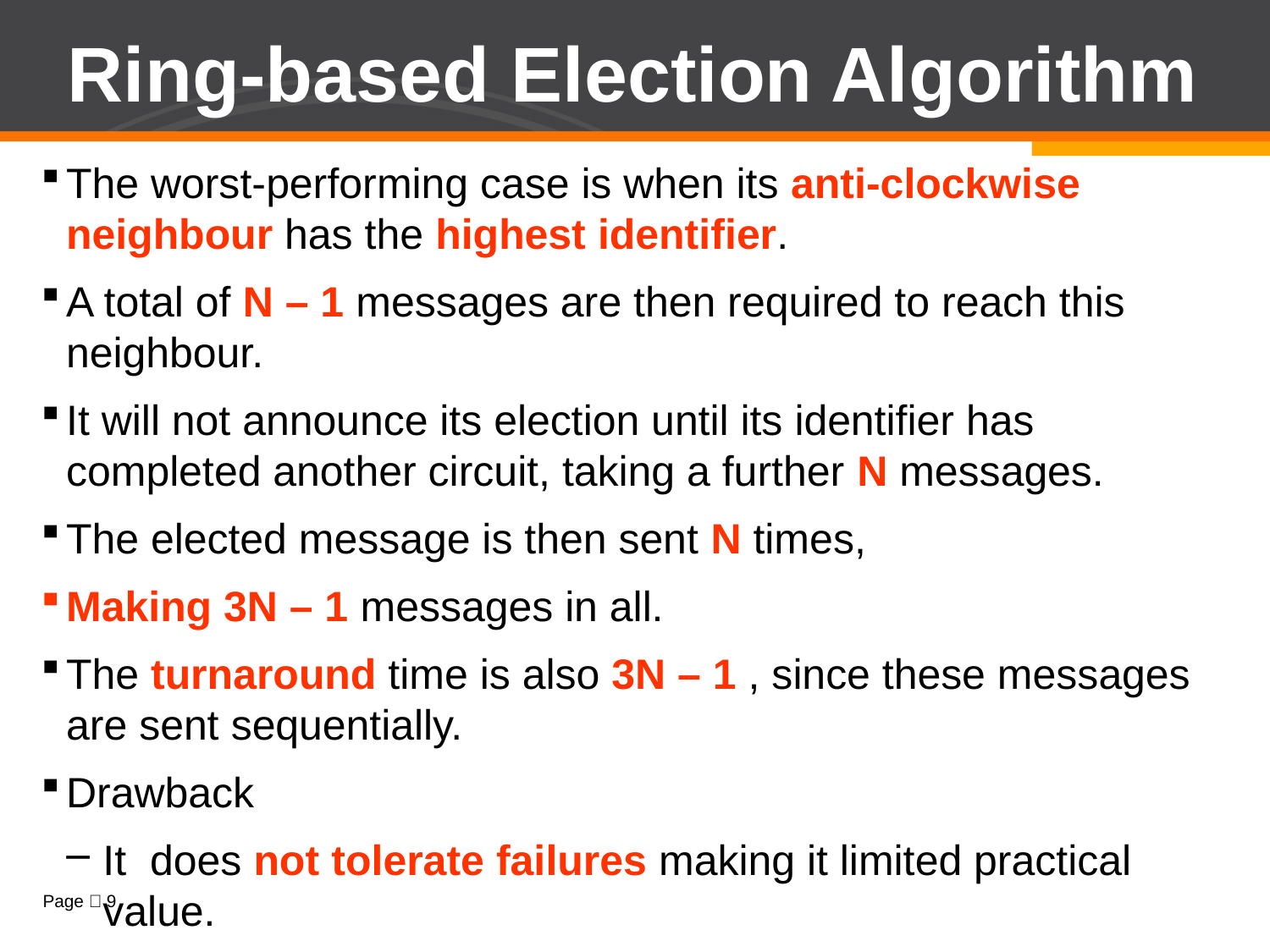

# Ring-based Election Algorithm
The worst-performing case is when its anti-clockwise neighbour has the highest identifier.
A total of N – 1 messages are then required to reach this neighbour.
It will not announce its election until its identifier has completed another circuit, taking a further N messages.
The elected message is then sent N times,
Making 3N – 1 messages in all.
The turnaround time is also 3N – 1 , since these messages are sent sequentially.
Drawback
It  does not tolerate failures making it limited practical value.
Reliable failure detector is required for process crashes